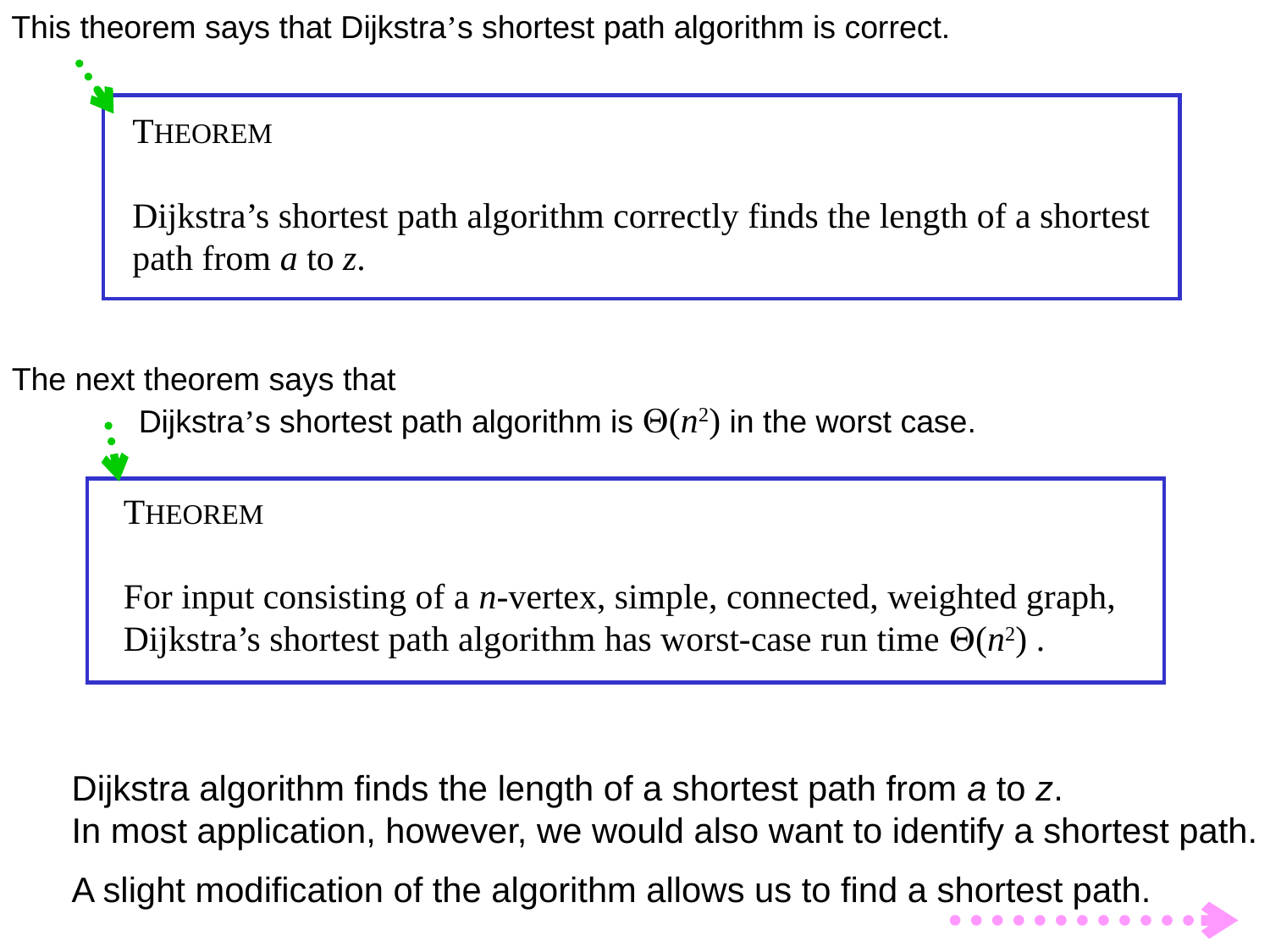

This theorem says that Dijkstra’s shortest path algorithm is correct.

THEOREM

Dijkstra’s shortest path algorithm correctly finds the length of a shortest
path from a to z.
The next theorem says that
	Dijkstra’s shortest path algorithm is Θ(n2) in the worst case.

THEOREM

For input consisting of a n-vertex, simple, connected, weighted graph,
Dijkstra’s shortest path algorithm has worst-case run time Θ(n2) .
Dijkstra algorithm finds the length of a shortest path from a to z.
In most application, however, we would also want to identify a shortest path.

A slight modification of the algorithm allows us to find a shortest path.